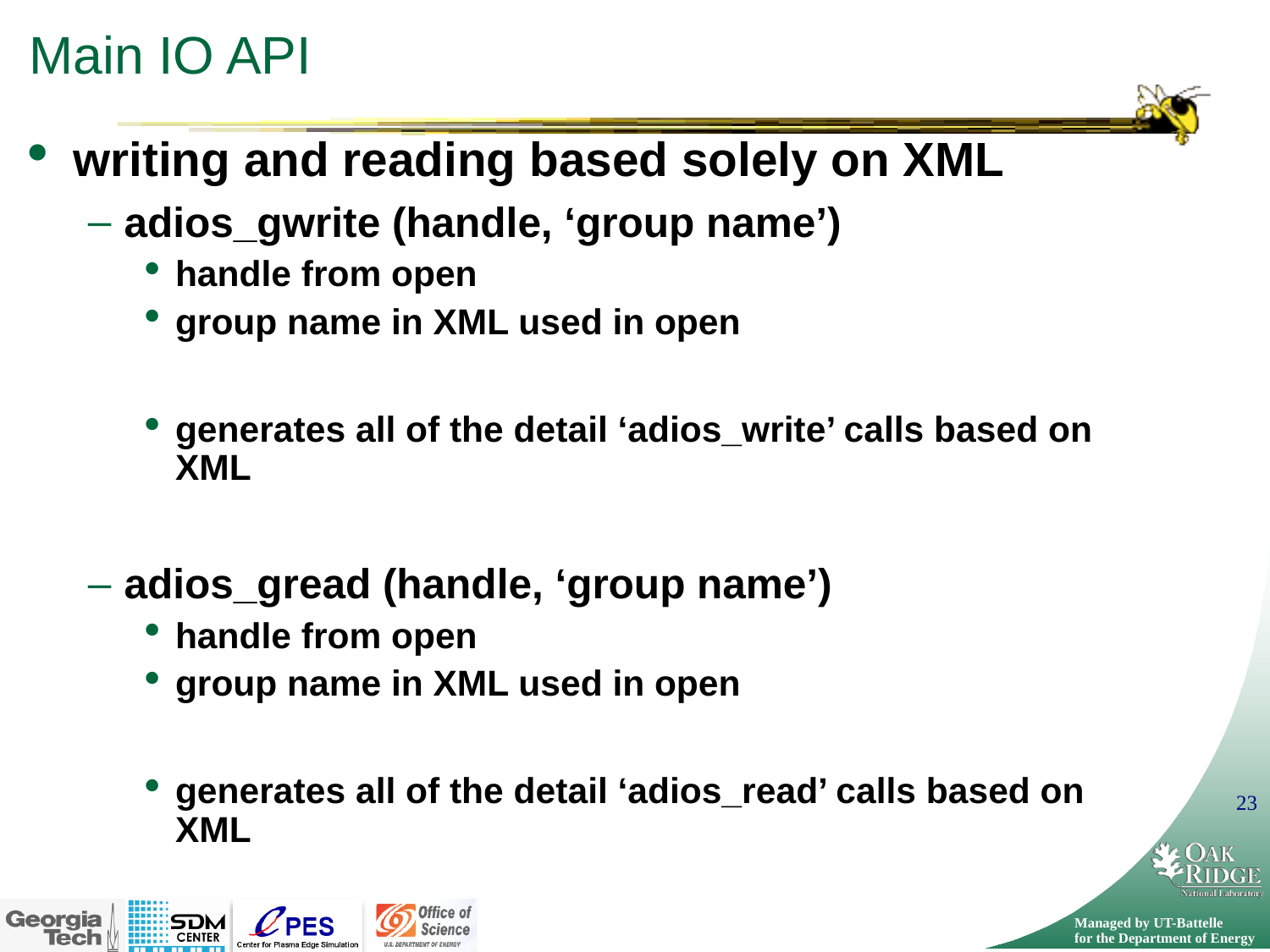

# Main IO API
writing and reading based solely on XML
adios_gwrite (handle, ‘group name’)
handle from open
group name in XML used in open

generates all of the detail ‘adios_write’ calls based on XML

adios_gread (handle, ‘group name’)
handle from open
group name in XML used in open

generates all of the detail ‘adios_read’ calls based on XML